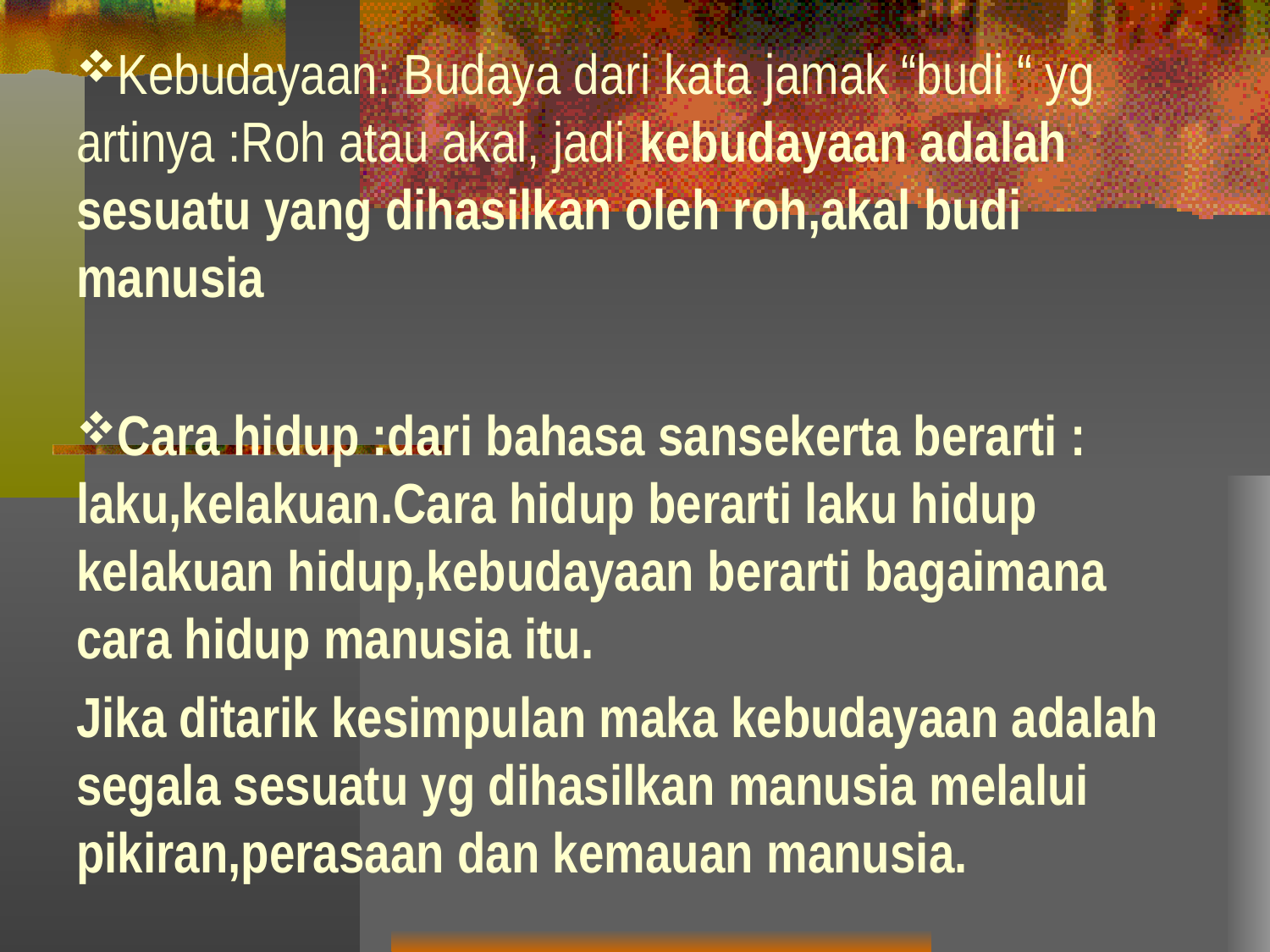

Kebudayaan: Budaya dari kata jamak “budi “ yg artinya :Roh atau akal, jadi kebudayaan adalah sesuatu yang dihasilkan oleh roh,akal budi manusia

Cara hidup :dari bahasa sansekerta berarti : laku,kelakuan.Cara hidup berarti laku hidup kelakuan hidup,kebudayaan berarti bagaimana cara hidup manusia itu.
Jika ditarik kesimpulan maka kebudayaan adalah segala sesuatu yg dihasilkan manusia melalui pikiran,perasaan dan kemauan manusia.